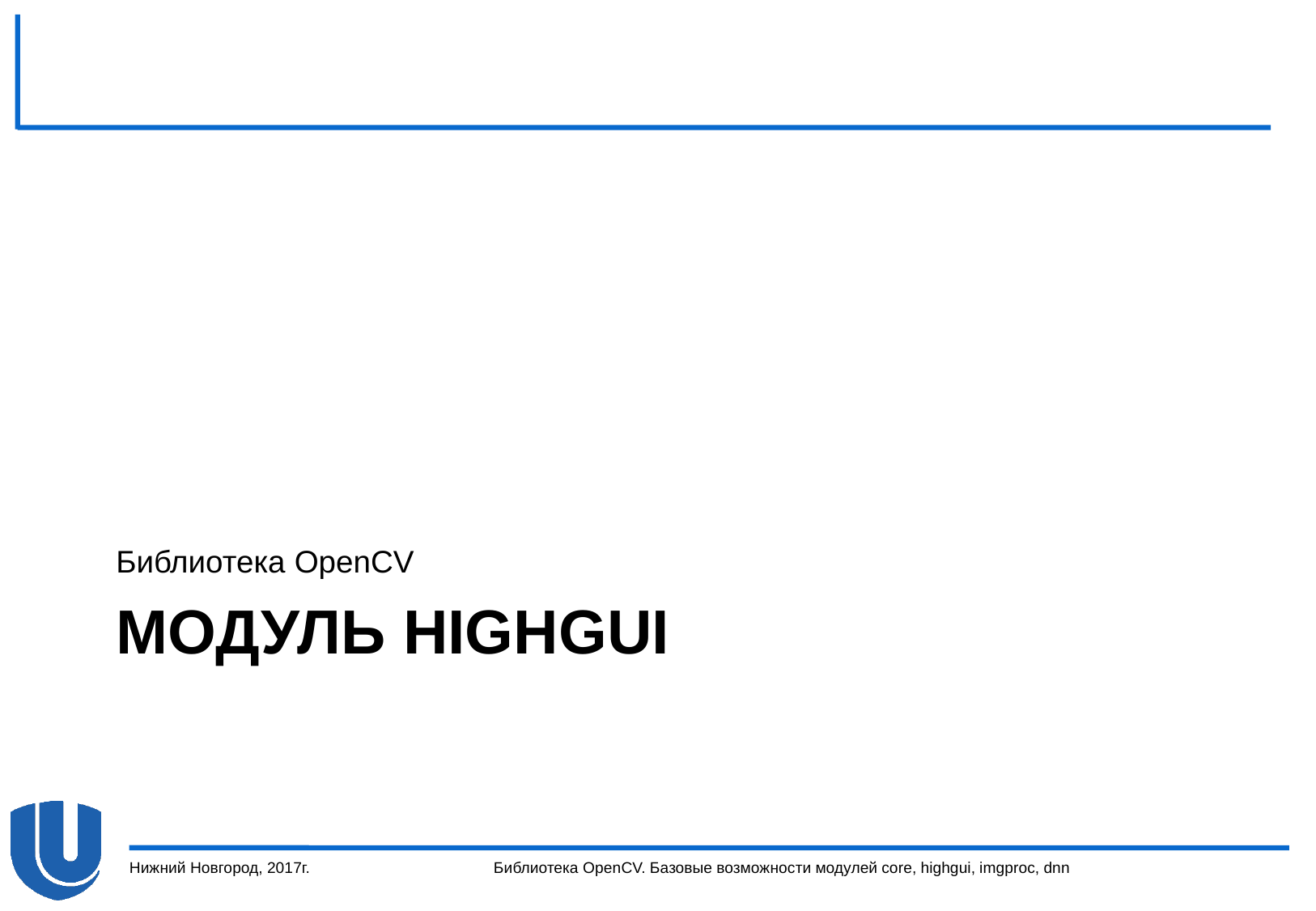

Библиотека OpenCV
# Модуль highgui
Нижний Новгород, 2017г.
Библиотека OpenCV. Базовые возможности модулей core, highgui, imgproc, dnn